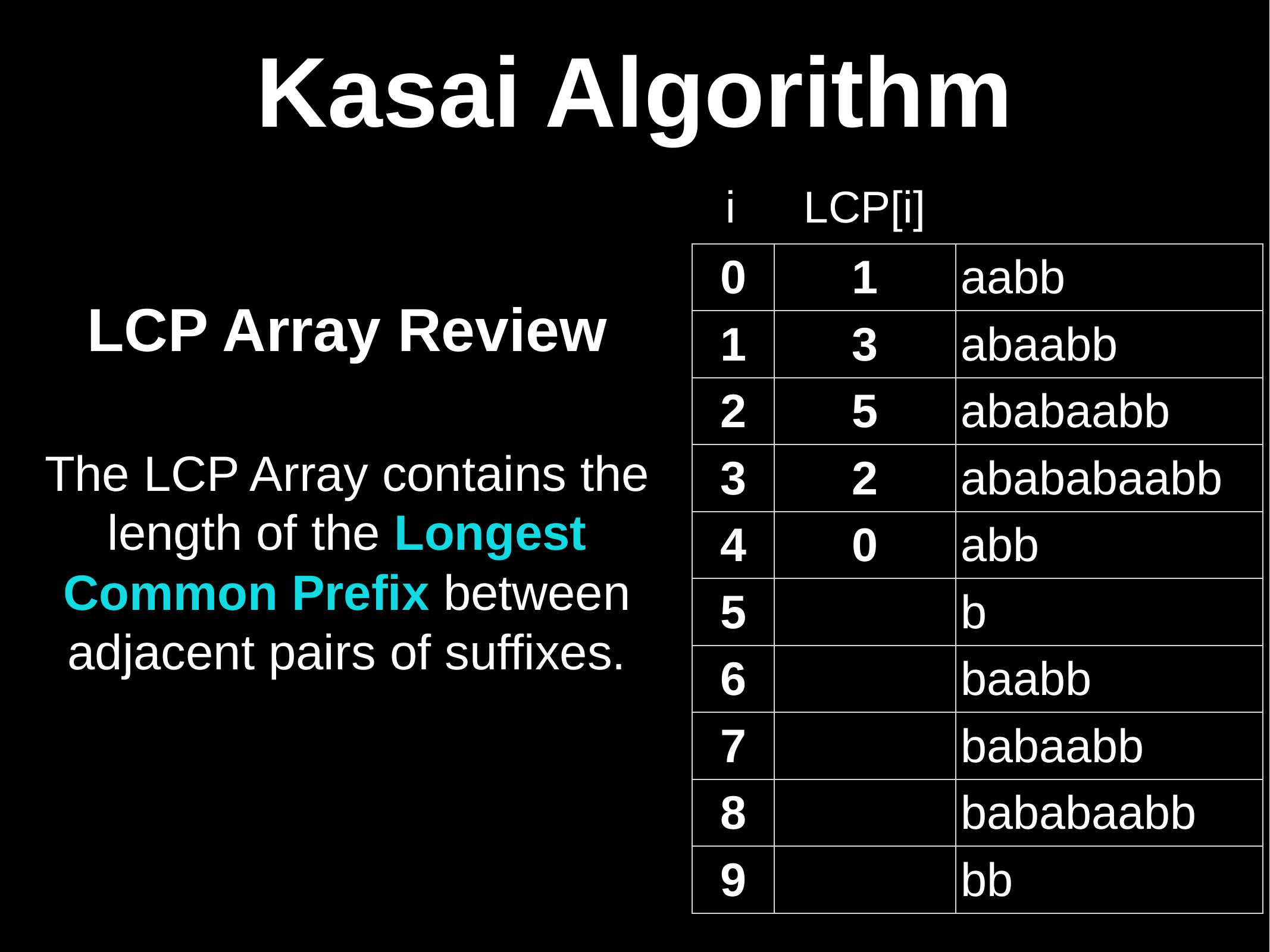

# Kasai Algorithm
i
LCP[i]
| 0 | 1 | aabb |
| --- | --- | --- |
| 1 | 3 | abaabb |
| 2 | 5 | ababaabb |
| 3 | 2 | abababaabb |
| 4 | 0 | abb |
| 5 |  | b |
| 6 |  | baabb |
| 7 |  | babaabb |
| 8 |  | bababaabb |
| 9 |  | bb |
LCP Array Review
The LCP Array contains the length of the Longest Common Prefix between adjacent pairs of suffixes.